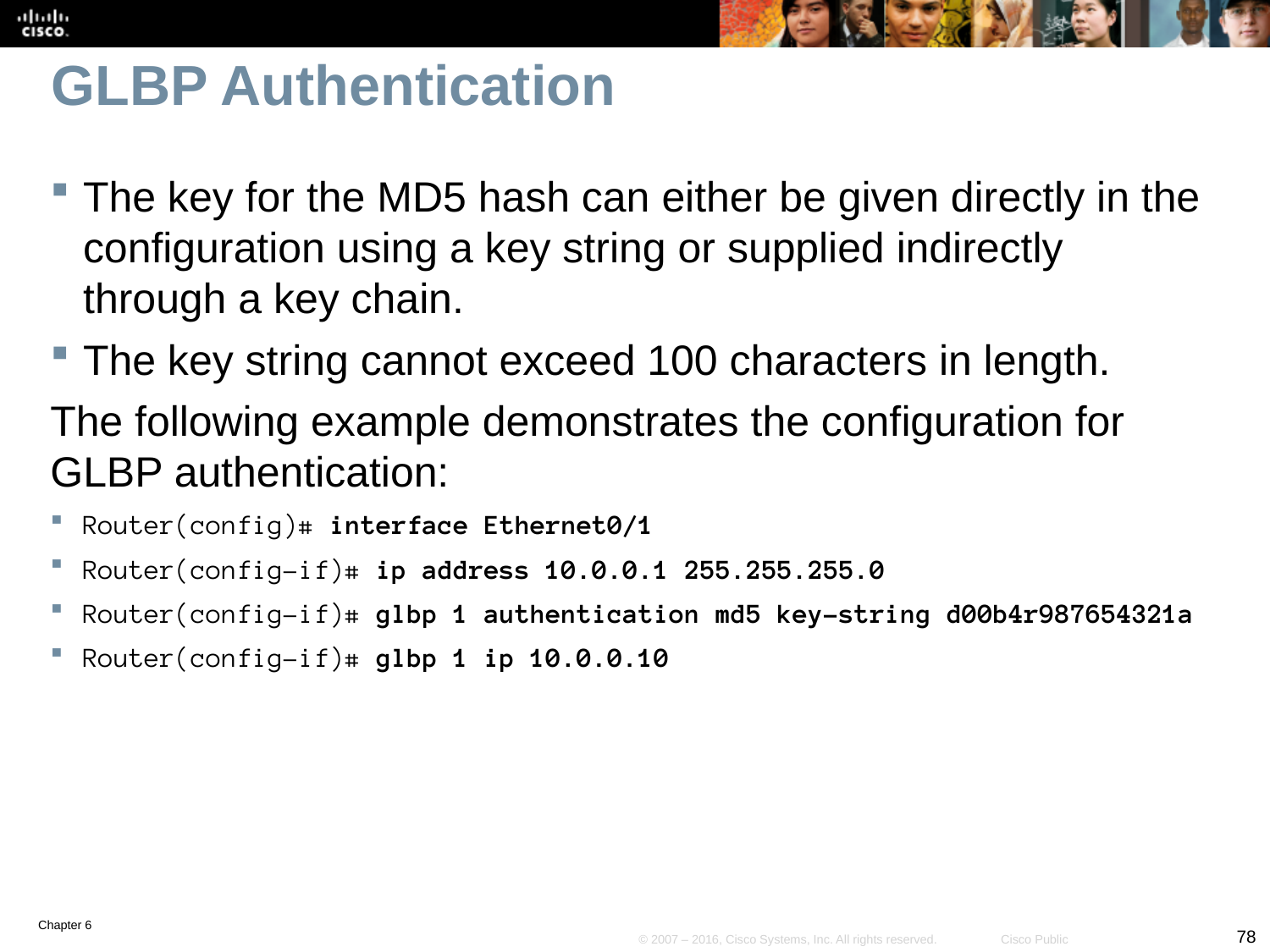

# GLBP Authentication
The key for the MD5 hash can either be given directly in the configuration using a key string or supplied indirectly through a key chain.
The key string cannot exceed 100 characters in length.
The following example demonstrates the configuration for GLBP authentication:
Router(config)# interface Ethernet0/1
Router(config-if)# ip address 10.0.0.1 255.255.255.0
Router(config-if)# glbp 1 authentication md5 key-string d00b4r987654321a
Router(config-if)# glbp 1 ip 10.0.0.10